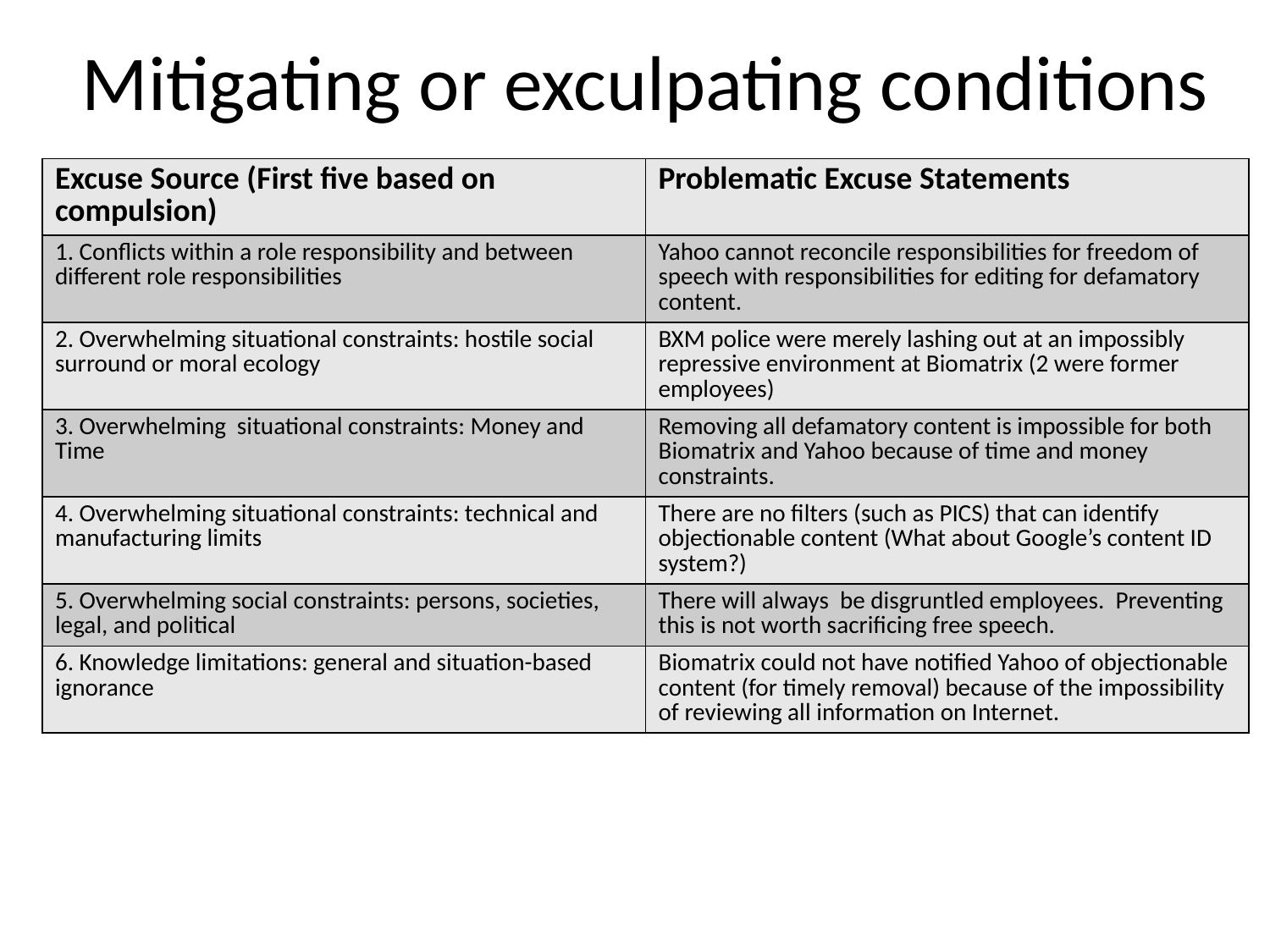

# Mitigating or exculpating conditions
| Excuse Source (First five based on compulsion) | Problematic Excuse Statements |
| --- | --- |
| 1. Conflicts within a role responsibility and between different role responsibilities | Yahoo cannot reconcile responsibilities for freedom of speech with responsibilities for editing for defamatory content. |
| 2. Overwhelming situational constraints: hostile social surround or moral ecology | BXM police were merely lashing out at an impossibly repressive environment at Biomatrix (2 were former employees) |
| 3. Overwhelming situational constraints: Money and Time | Removing all defamatory content is impossible for both Biomatrix and Yahoo because of time and money constraints. |
| 4. Overwhelming situational constraints: technical and manufacturing limits | There are no filters (such as PICS) that can identify objectionable content (What about Google’s content ID system?) |
| 5. Overwhelming social constraints: persons, societies, legal, and political | There will always be disgruntled employees. Preventing this is not worth sacrificing free speech. |
| 6. Knowledge limitations: general and situation-based ignorance | Biomatrix could not have notified Yahoo of objectionable content (for timely removal) because of the impossibility of reviewing all information on Internet. |